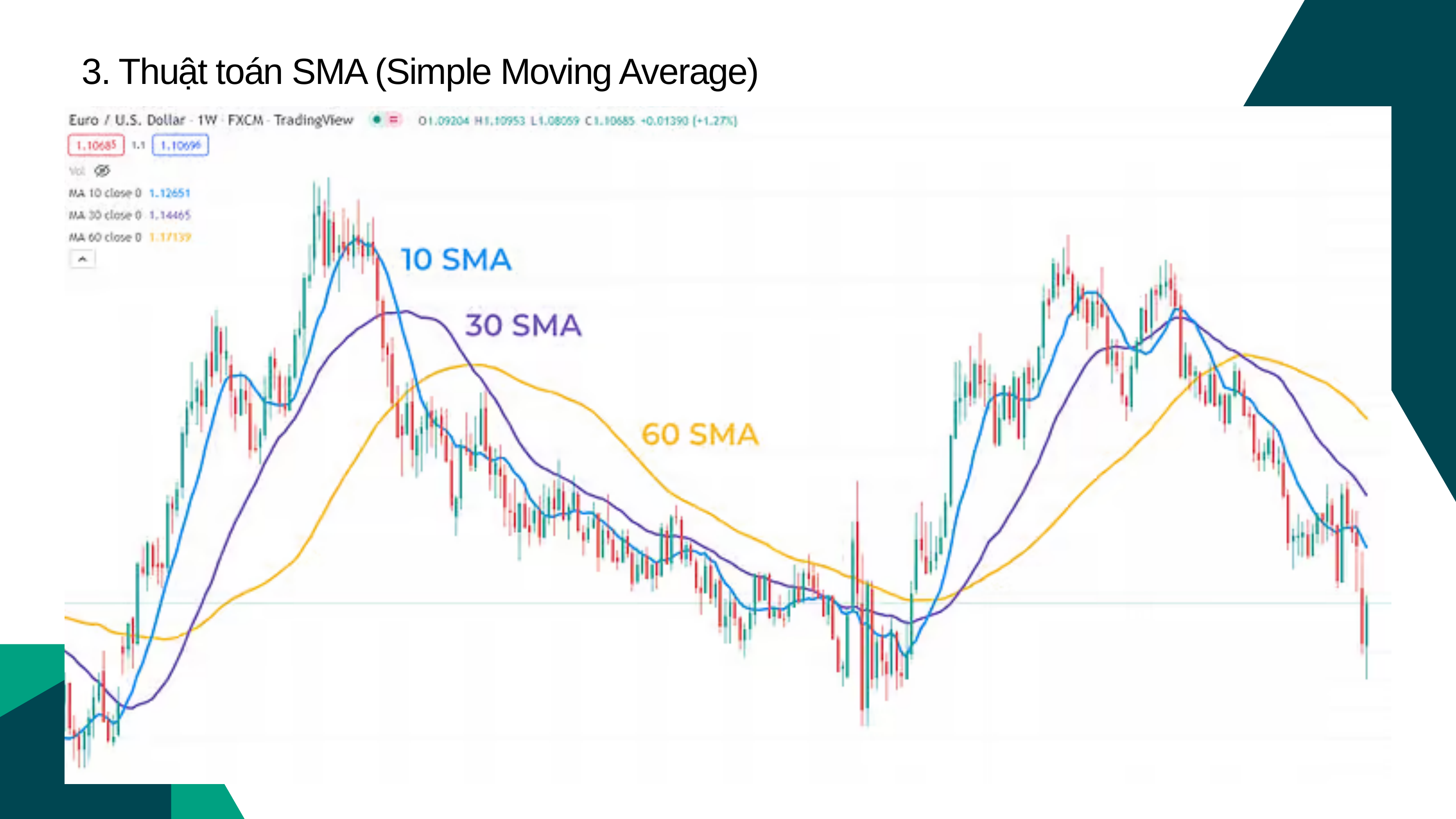

3. Thuật toán SMA (Simple Moving Average)